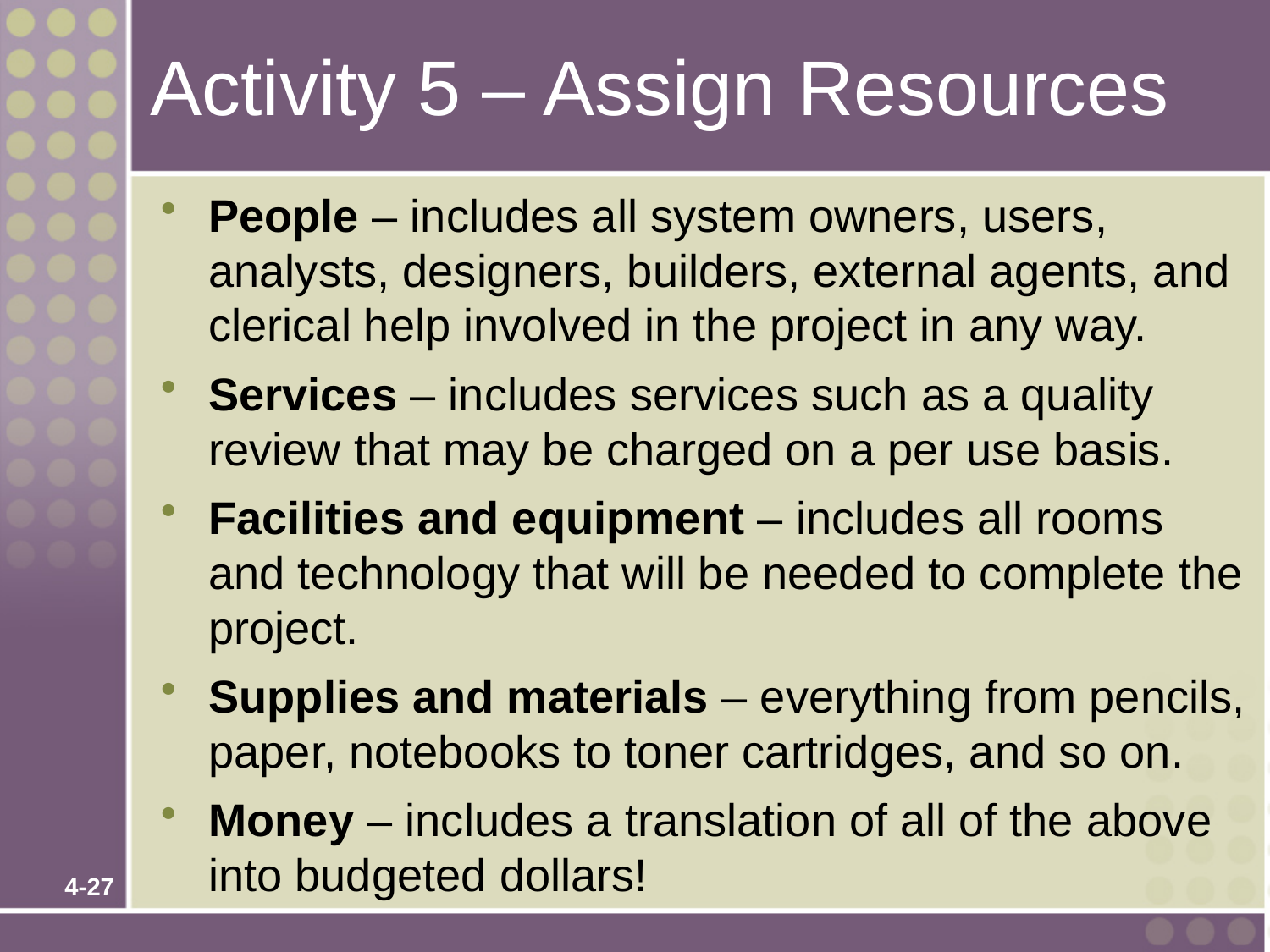

# Activity 5 – Assign Resources
People – includes all system owners, users, analysts, designers, builders, external agents, and clerical help involved in the project in any way.
Services – includes services such as a quality review that may be charged on a per use basis.
Facilities and equipment – includes all rooms and technology that will be needed to complete the project.
Supplies and materials – everything from pencils, paper, notebooks to toner cartridges, and so on.
Money – includes a translation of all of the above into budgeted dollars!
4-27